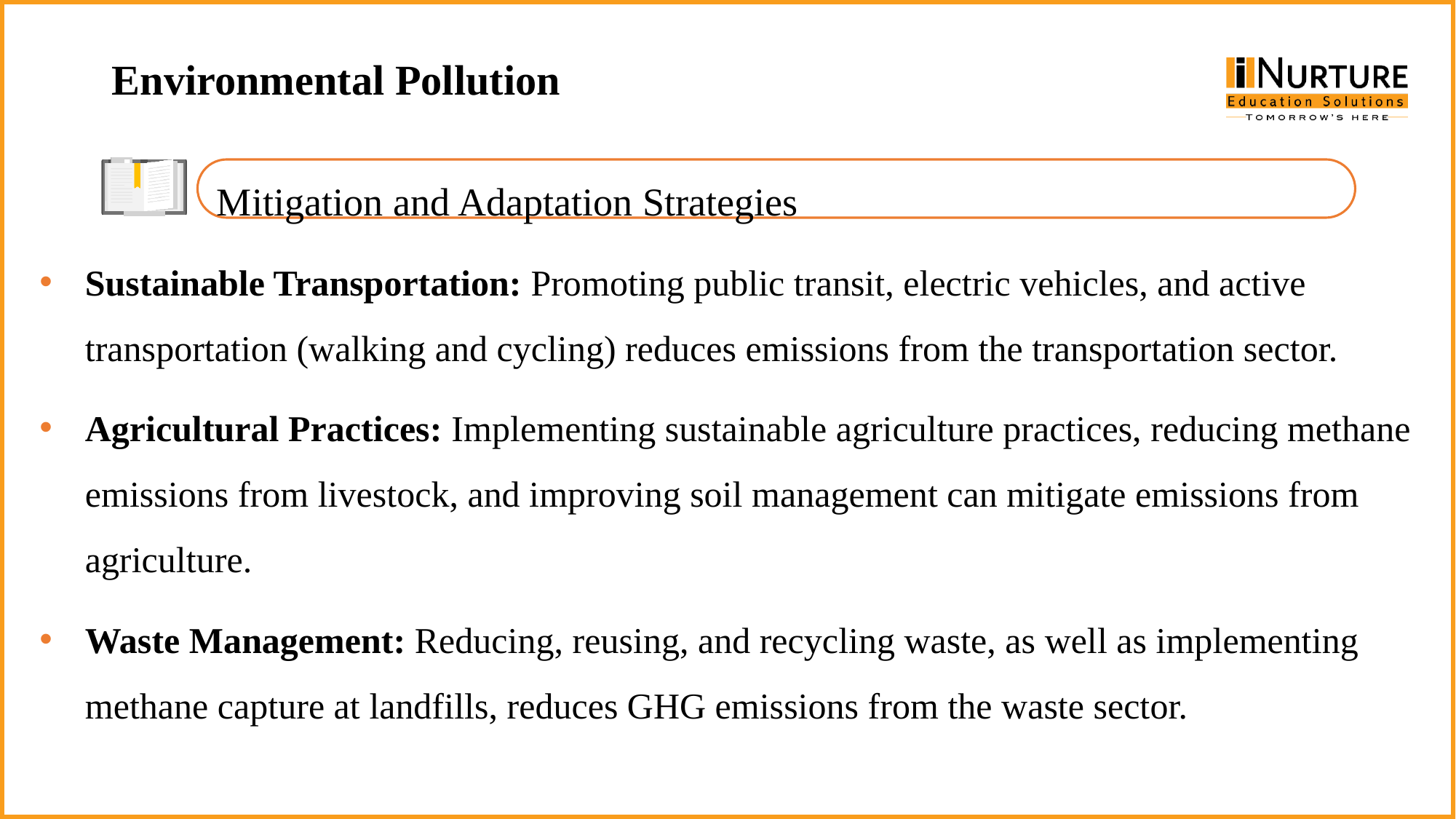

Environmental Pollution
Mitigation and Adaptation Strategies

Sustainable Transportation: Promoting public transit, electric vehicles, and active transportation (walking and cycling) reduces emissions from the transportation sector.
Agricultural Practices: Implementing sustainable agriculture practices, reducing methane emissions from livestock, and improving soil management can mitigate emissions from agriculture.
Waste Management: Reducing, reusing, and recycling waste, as well as implementing methane capture at landfills, reduces GHG emissions from the waste sector.